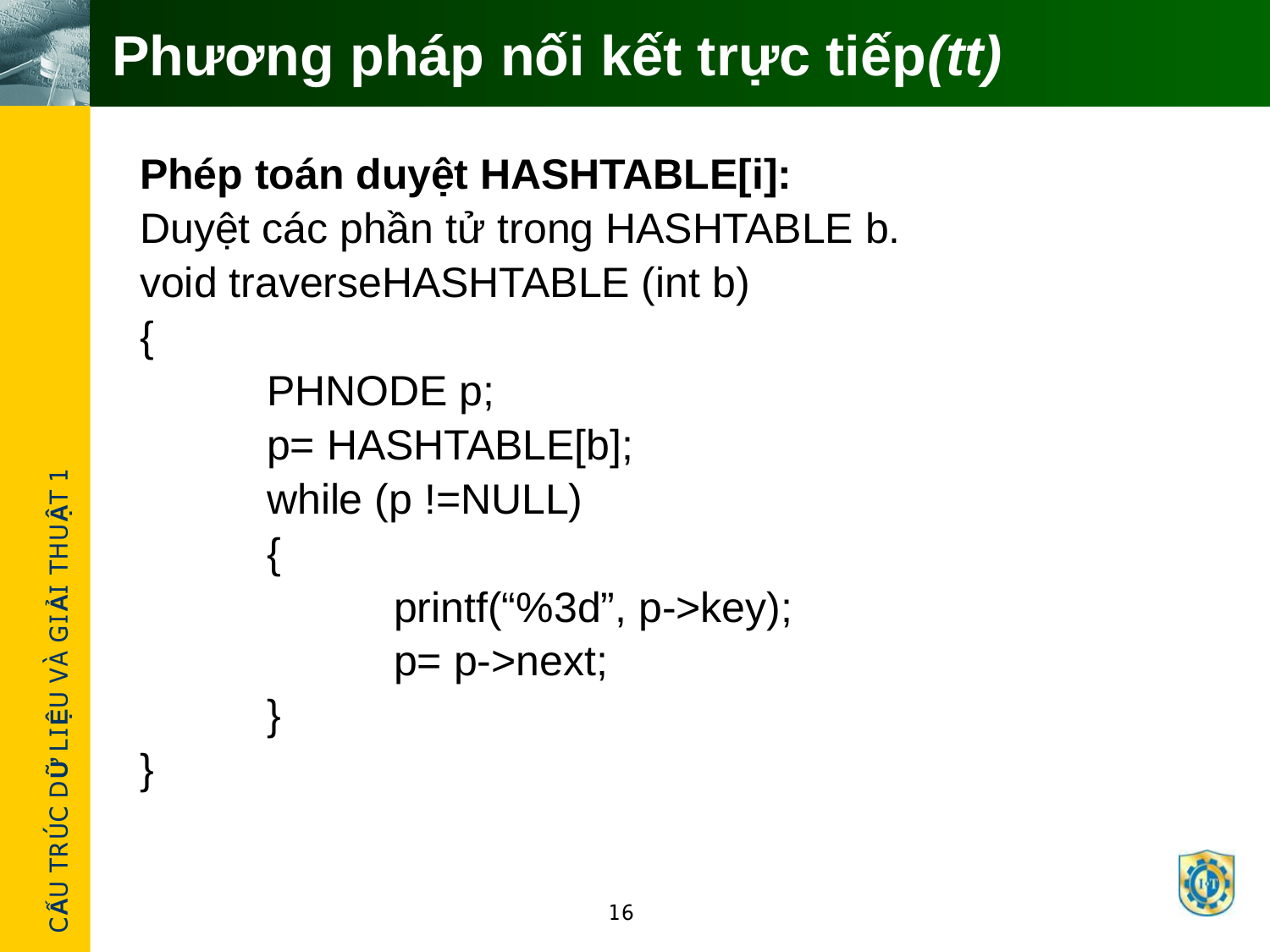

# Phương pháp nối kết trực tiếp(tt)
Phép toán duyệt HASHTABLE[i]:
Duyệt các phần tử trong HASHTABLE b.
void traverseHASHTABLE (int b)
{
	PHNODE p;
	p= HASHTABLE[b];
	while (p !=NULL)
	{
    		printf(“%3d”, p->key);
		p= p->next;
	}
}